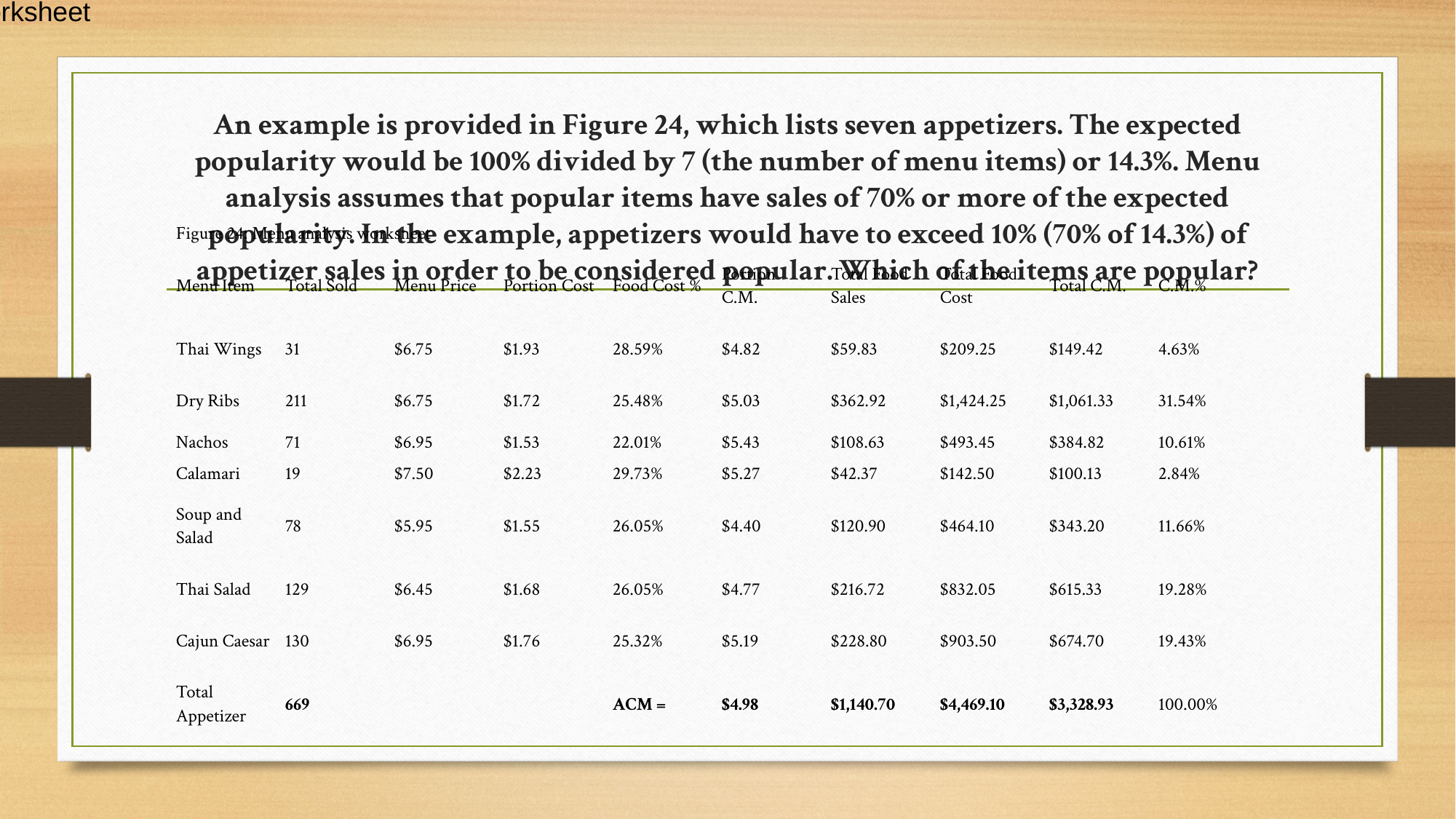

Menu analysis worksheet

# An example is provided in Figure 24, which lists seven appetizers. The expected popularity would be 100% divided by 7 (the number of menu items) or 14.3%. Menu analysis assumes that popular items have sales of 70% or more of the expected popularity. In the example, appetizers would have to exceed 10% (70% of 14.3%) of appetizer sales in order to be considered popular. Which of the items are popular?
| Figure 24: Menu analysis worksheet |  |  |  |  |  |  |  |  |  |
| --- | --- | --- | --- | --- | --- | --- | --- | --- | --- |
| Menu Item | Total Sold | Menu Price | Portion Cost | Food Cost % | Portion C.M. | Total Food Sales | Total Food Cost | Total C.M. | C.M.% |
| Thai Wings | 31 | $6.75 | $1.93 | 28.59% | $4.82 | $59.83 | $209.25 | $149.42 | 4.63% |
| Dry Ribs | 211 | $6.75 | $1.72 | 25.48% | $5.03 | $362.92 | $1,424.25 | $1,061.33 | 31.54% |
| Nachos | 71 | $6.95 | $1.53 | 22.01% | $5.43 | $108.63 | $493.45 | $384.82 | 10.61% |
| Calamari | 19 | $7.50 | $2.23 | 29.73% | $5.27 | $42.37 | $142.50 | $100.13 | 2.84% |
| Soup and Salad | 78 | $5.95 | $1.55 | 26.05% | $4.40 | $120.90 | $464.10 | $343.20 | 11.66% |
| Thai Salad | 129 | $6.45 | $1.68 | 26.05% | $4.77 | $216.72 | $832.05 | $615.33 | 19.28% |
| Cajun Caesar | 130 | $6.95 | $1.76 | 25.32% | $5.19 | $228.80 | $903.50 | $674.70 | 19.43% |
| Total Appetizer | 669 |  |  | ACM = | $4.98 | $1,140.70 | $4,469.10 | $3,328.93 | 100.00% |